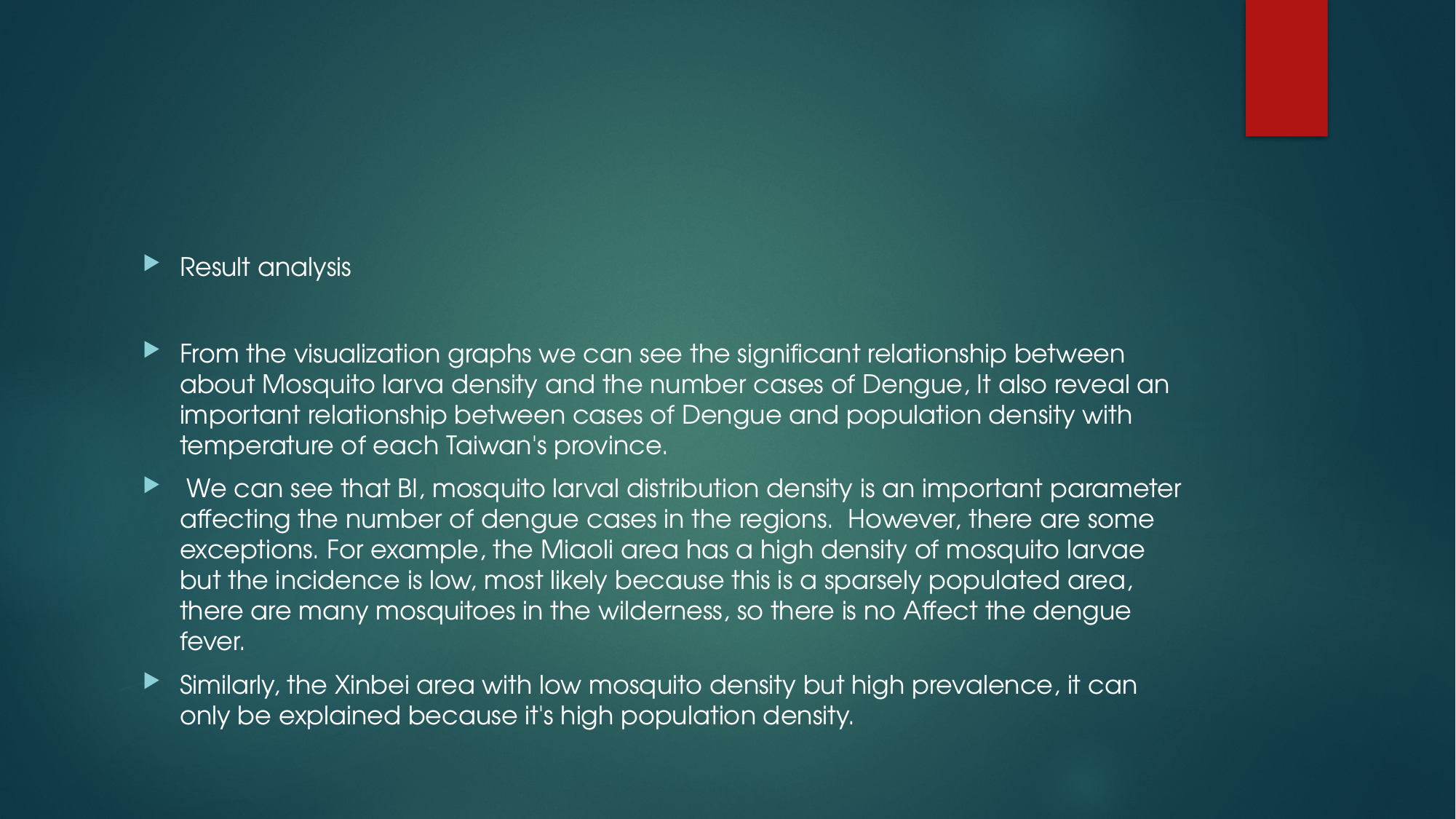

Result analysis

From the visualization graphs we can see the significant relationship between about Mosquito larva density and the number cases of Dengue, It also reveal an important relationship between cases of Dengue and population density with temperature of each Taiwan's province.
 We can see that BI, mosquito larval distribution density is an important parameter affecting the number of dengue cases in the regions.  However, there are some exceptions. For example, the Miaoli area has a high density of mosquito larvae but the incidence is low, most likely because this is a sparsely populated area, there are many mosquitoes in the wilderness, so there is no Affect the dengue fever.
Similarly, the Xinbei area with low mosquito density but high prevalence, it can only be explained because it's high population density.